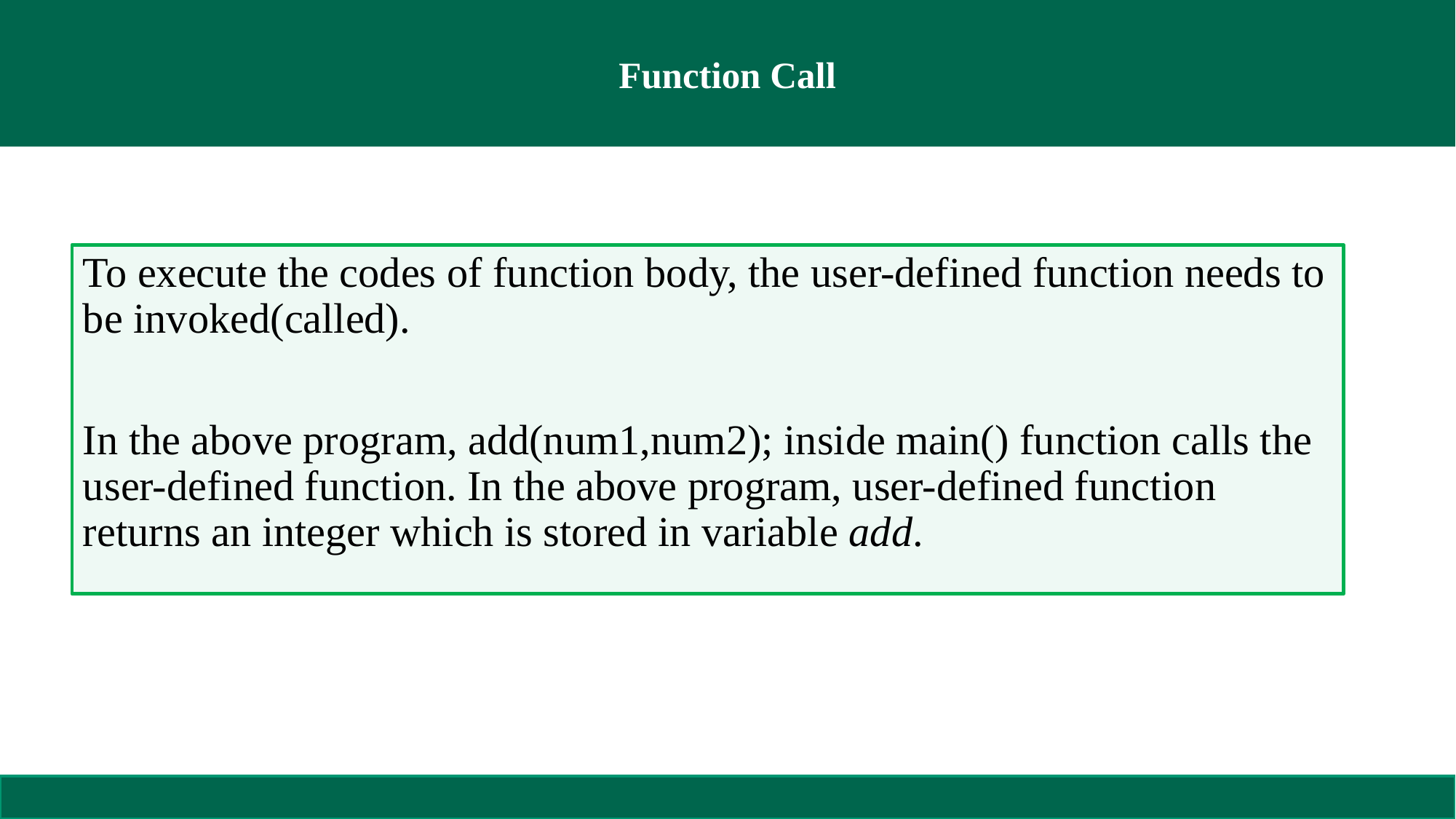

# Function Call
To execute the codes of function body, the user-defined function needs to be invoked(called).

In the above program, add(num1,num2); inside main() function calls the user-defined function. In the above program, user-defined function returns an integer which is stored in variable add.